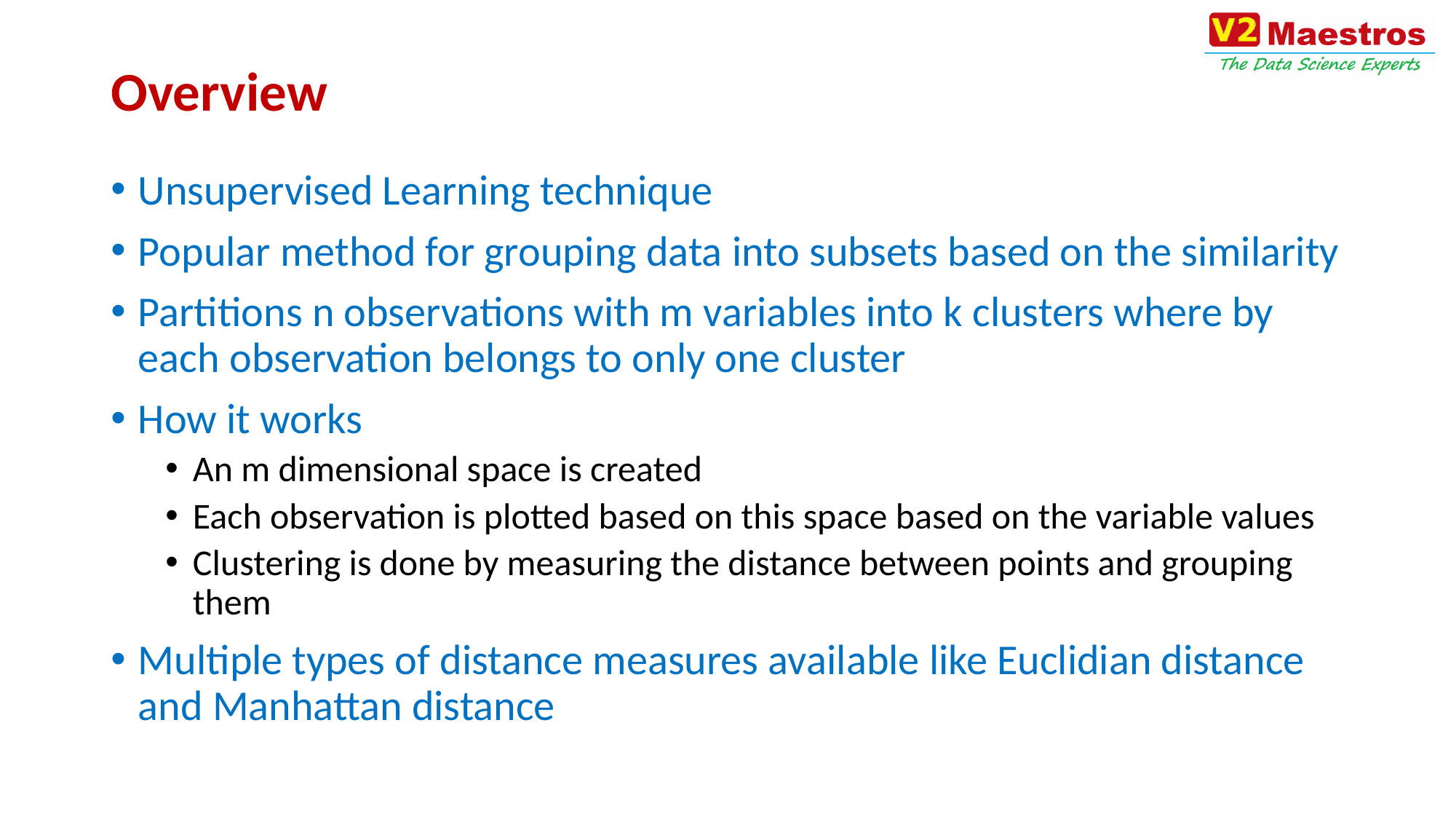

# Overview
Unsupervised Learning technique
Popular method for grouping data into subsets based on the similarity
Partitions n observations with m variables into k clusters where by each observation belongs to only one cluster
How it works
An m dimensional space is created
Each observation is plotted based on this space based on the variable values
Clustering is done by measuring the distance between points and grouping them
Multiple types of distance measures available like Euclidian distance and Manhattan distance